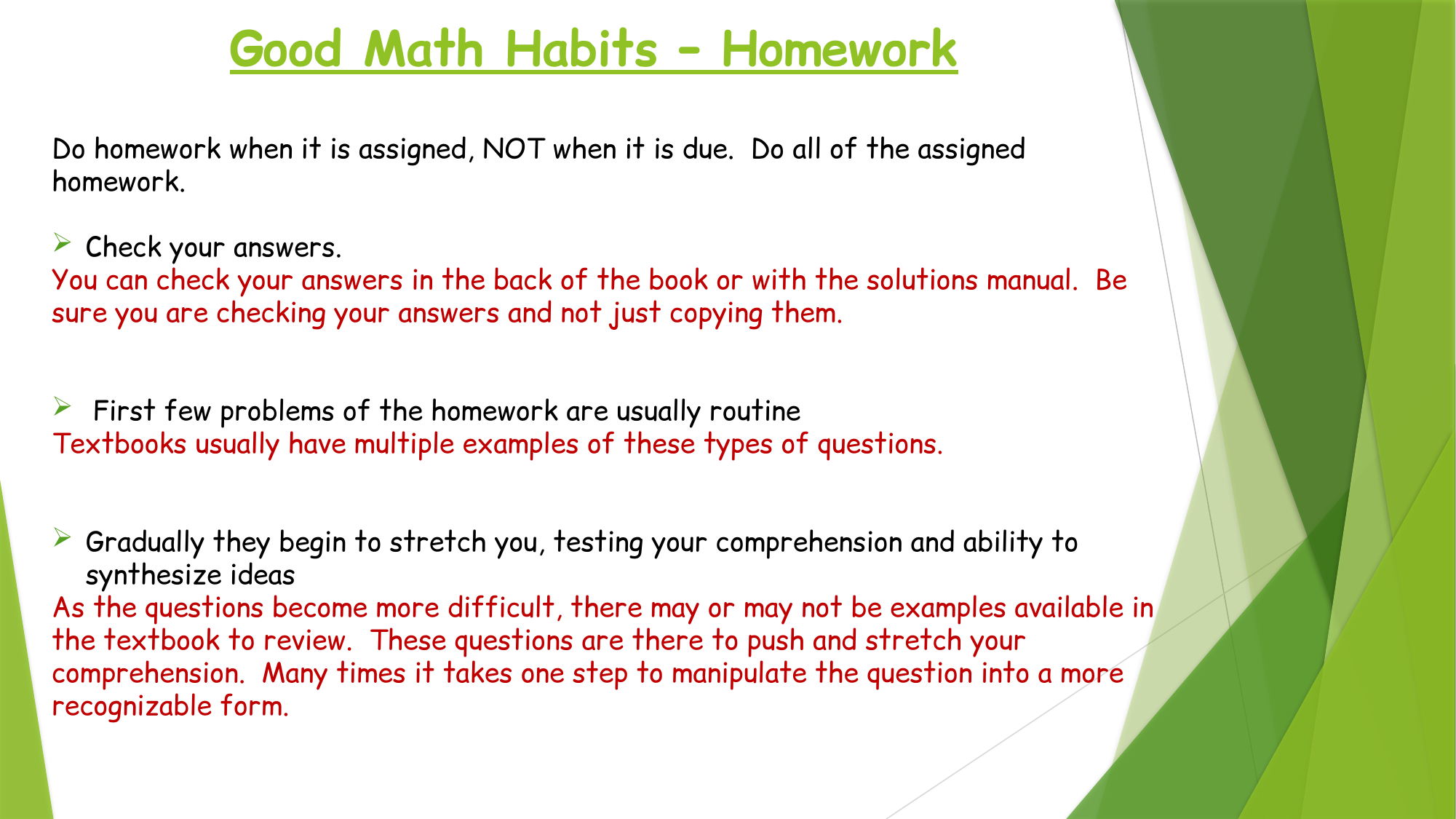

Good Math Habits – Homework
Do homework when it is assigned, NOT when it is due.  Do all of the assigned homework.

Check your answers.
You can check your answers in the back of the book or with the solutions manual.  Be sure you are checking your answers and not just copying them.

First few problems of the homework are usually routine
Textbooks usually have multiple examples of these types of questions.

Gradually they begin to stretch you, testing your comprehension and ability to synthesize ideas
As the questions become more difficult, there may or may not be examples available in the textbook to review.  These questions are there to push and stretch your comprehension.  Many times it takes one step to manipulate the question into a more recognizable form.